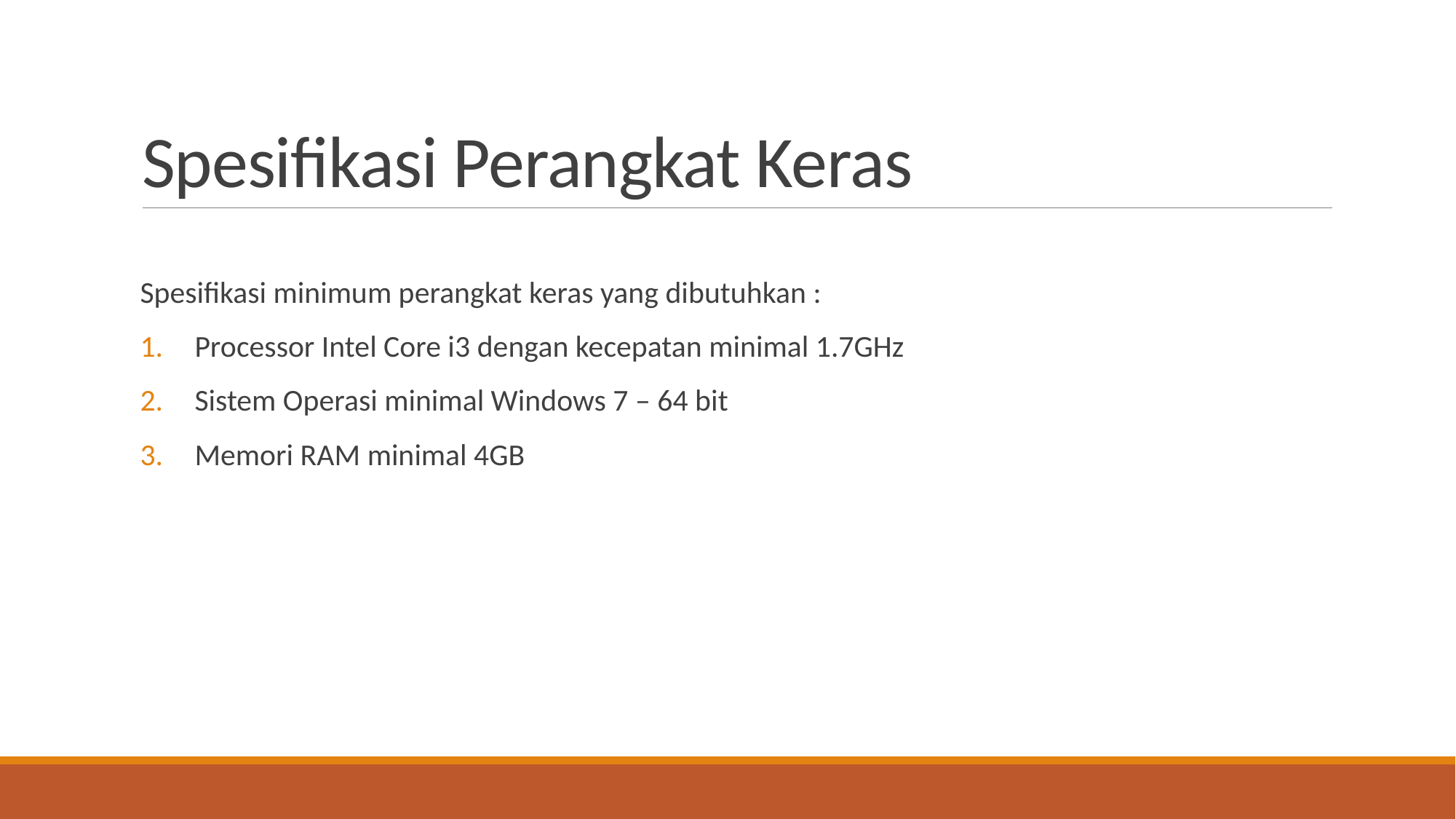

# Spesifikasi Perangkat Keras
Spesifikasi minimum perangkat keras yang dibutuhkan :
Processor Intel Core i3 dengan kecepatan minimal 1.7GHz
Sistem Operasi minimal Windows 7 – 64 bit
Memori RAM minimal 4GB